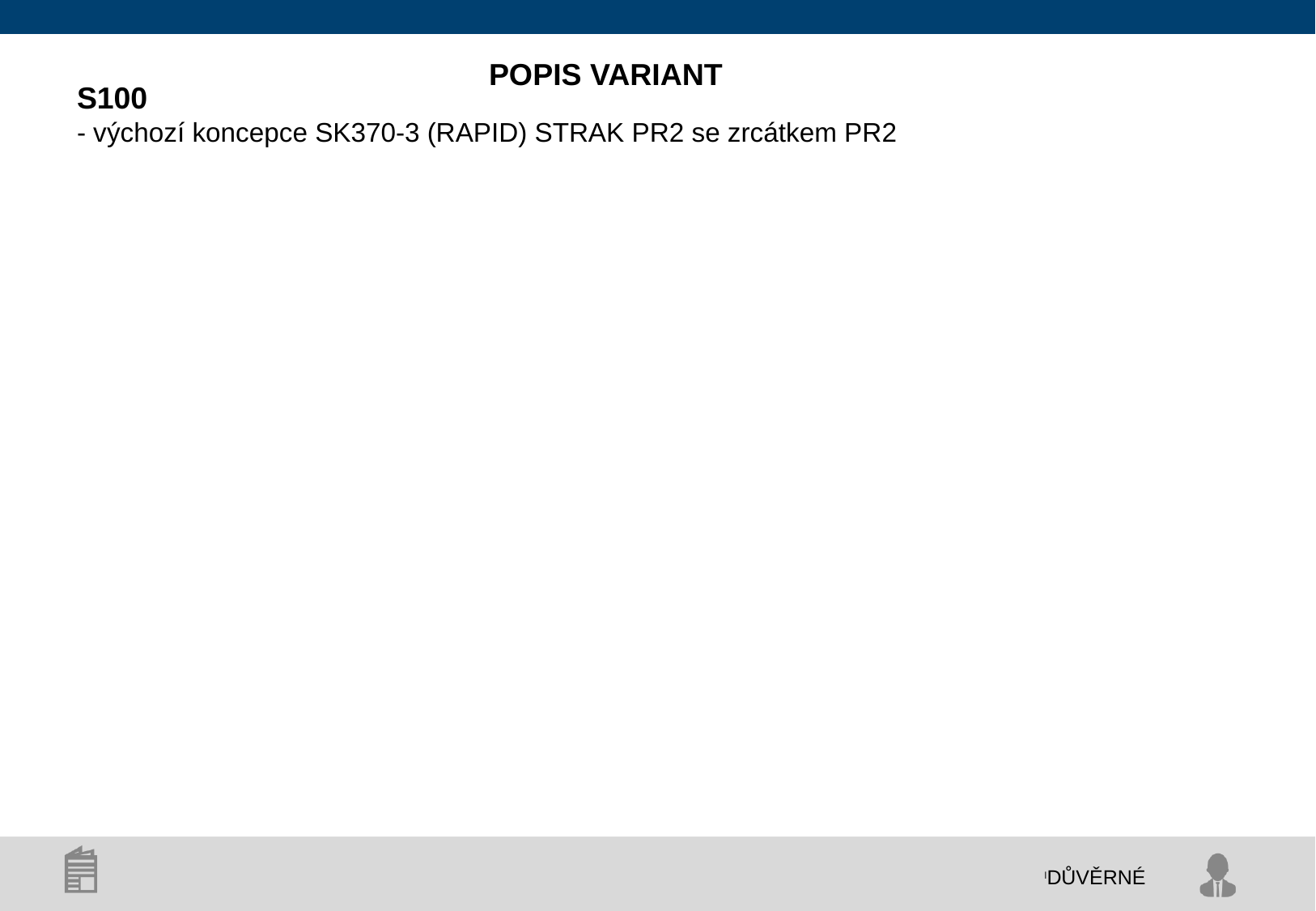

POPIS VARIANT
S100
- výchozí koncepce SK370-3 (RAPID) STRAK PR2 se zrcátkem PR2
DŮVĚRNÉ